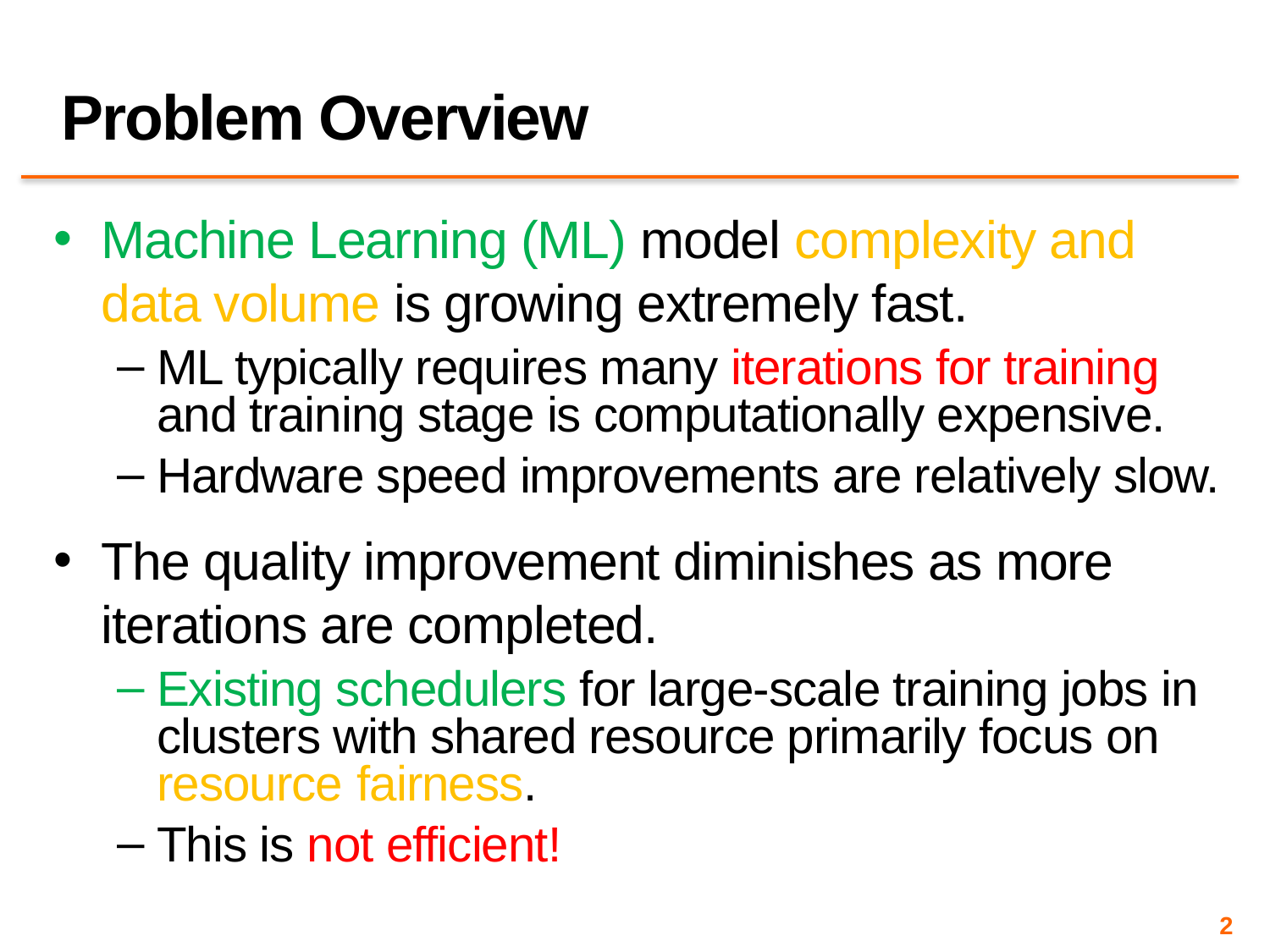

# Problem Overview
Machine Learning (ML) model complexity and data volume is growing extremely fast.
ML typically requires many iterations for training and training stage is computationally expensive.
Hardware speed improvements are relatively slow.
The quality improvement diminishes as more iterations are completed.
Existing schedulers for large-scale training jobs in clusters with shared resource primarily focus on resource fairness.
This is not efficient!

2